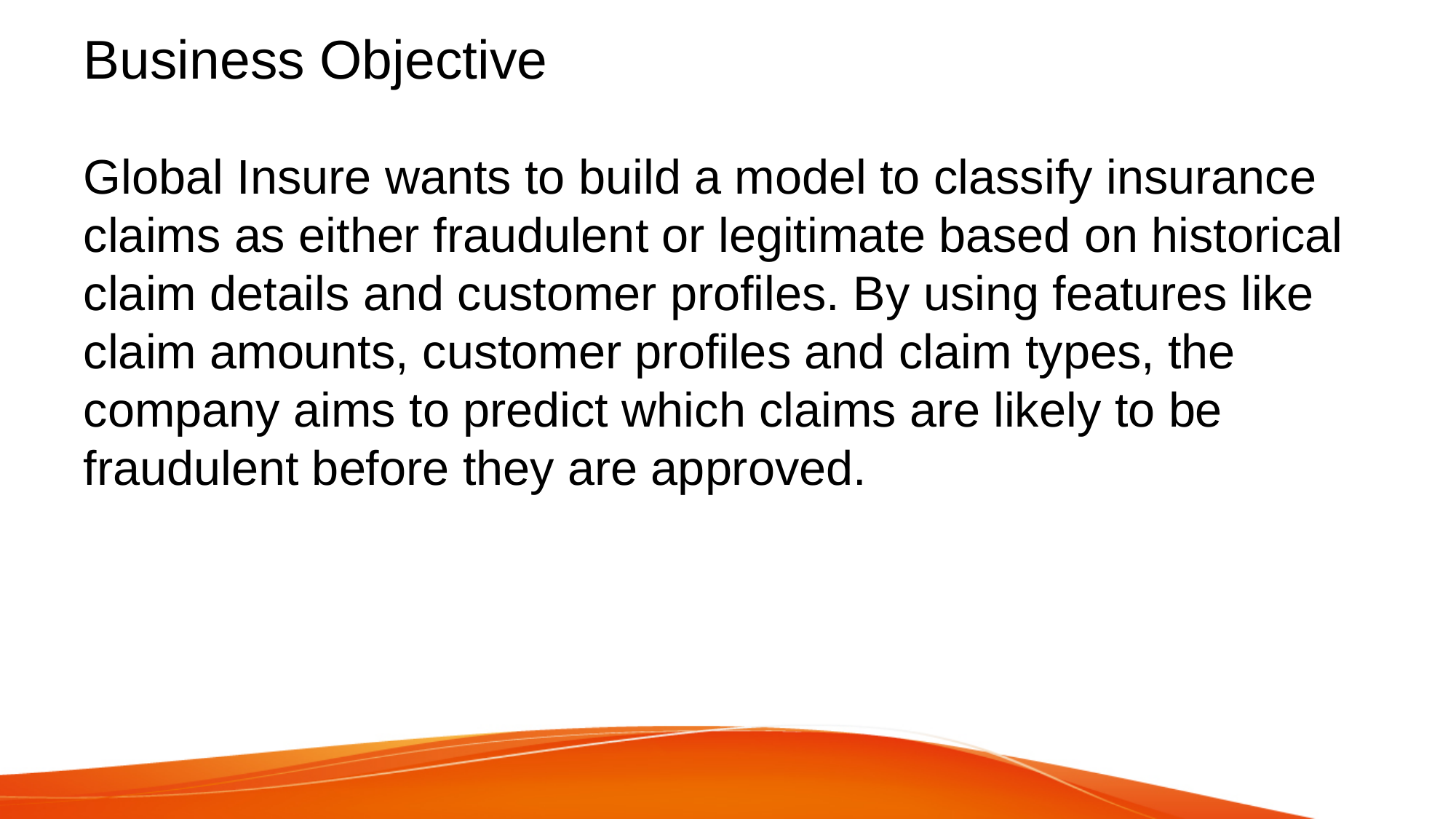

# Business Objective
Global Insure wants to build a model to classify insurance claims as either fraudulent or legitimate based on historical claim details and customer profiles. By using features like claim amounts, customer profiles and claim types, the company aims to predict which claims are likely to be fraudulent before they are approved.